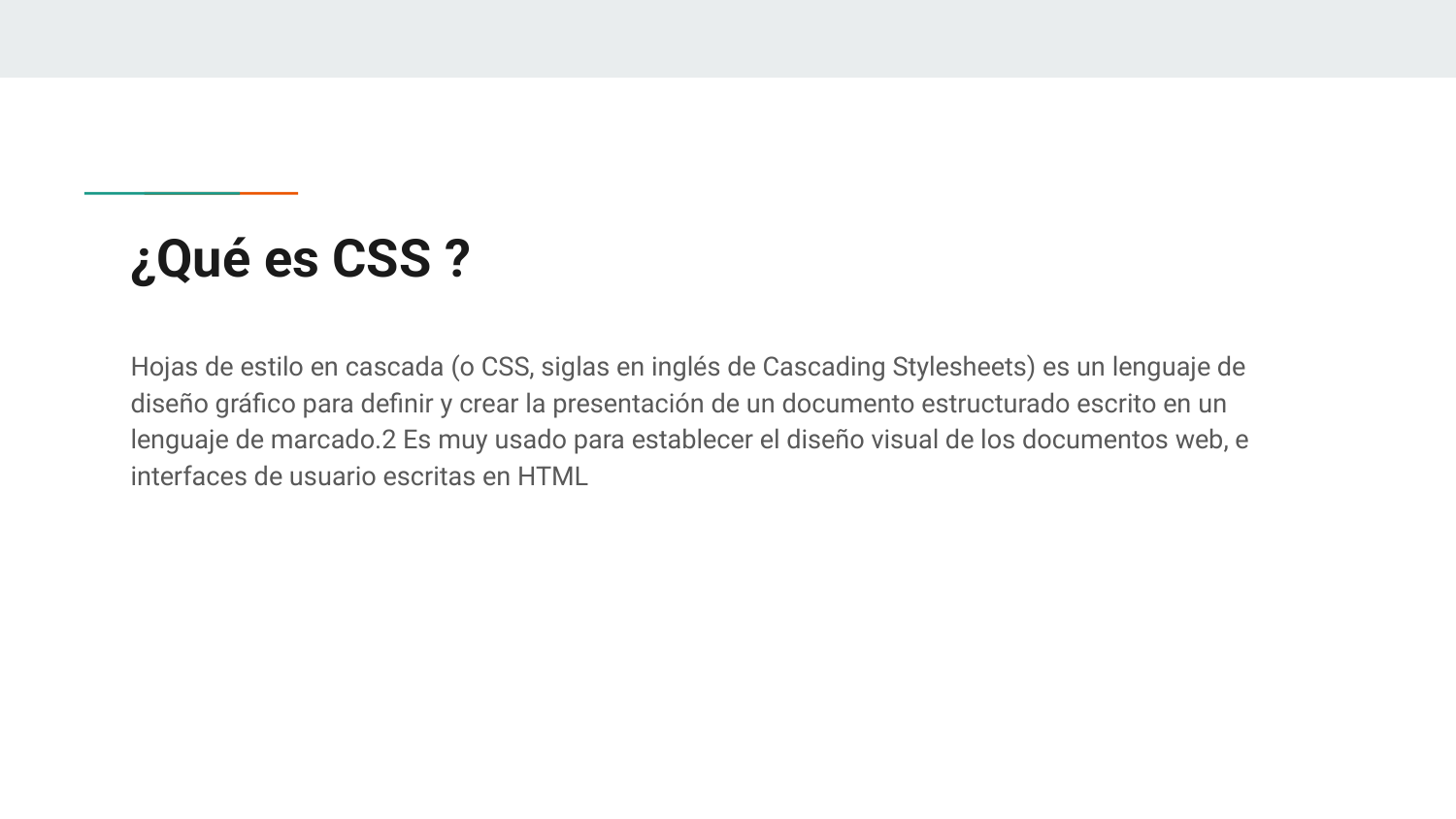

# ¿Qué es CSS ?
Hojas de estilo en cascada (o CSS, siglas en inglés de Cascading Stylesheets) es un lenguaje de diseño gráfico para definir y crear la presentación de un documento estructurado escrito en un lenguaje de marcado.2​ Es muy usado para establecer el diseño visual de los documentos web, e interfaces de usuario escritas en HTML